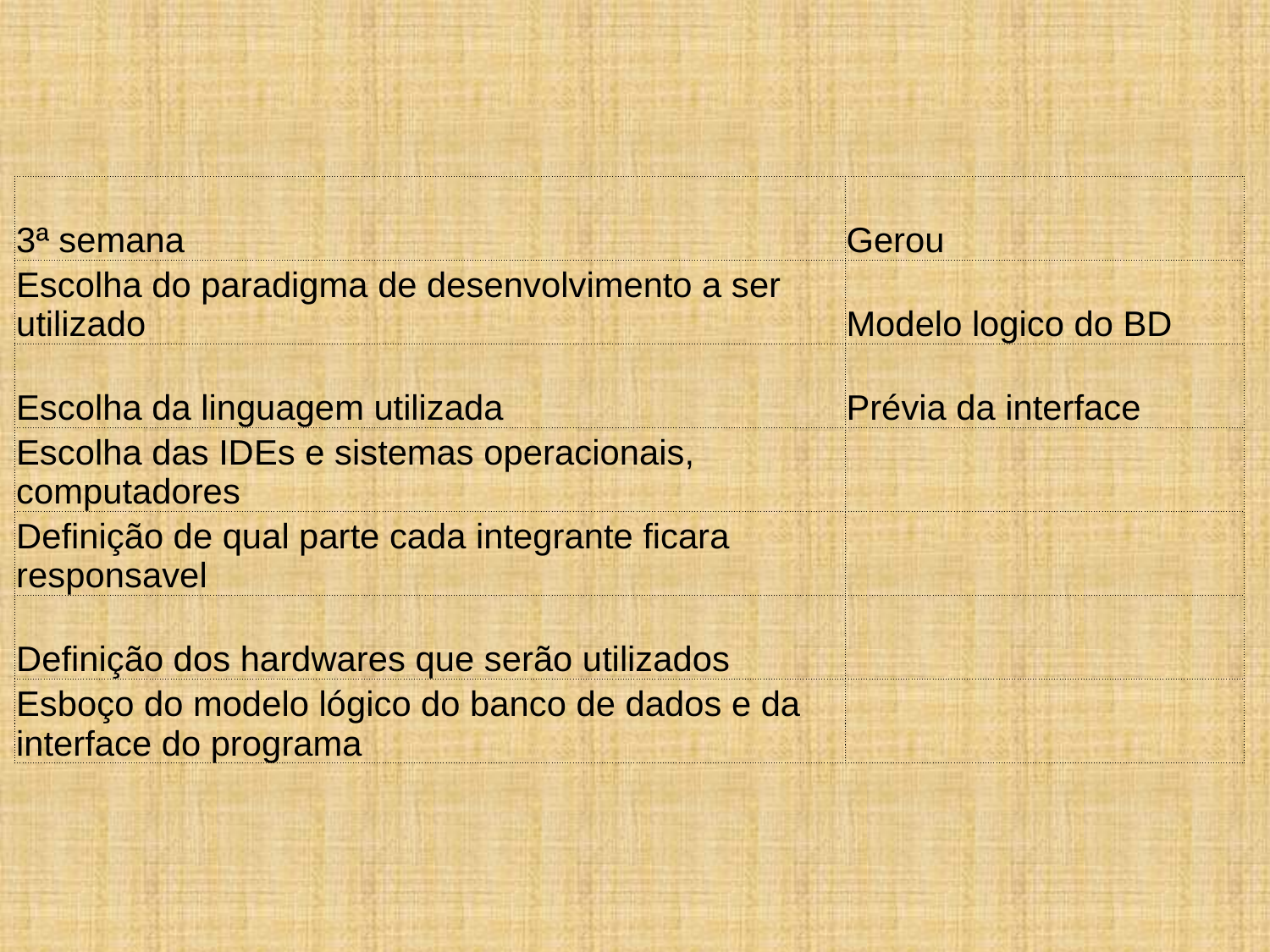

| 3ª semana | Gerou |
| --- | --- |
| Escolha do paradigma de desenvolvimento a ser utilizado | Modelo logico do BD |
| Escolha da linguagem utilizada | Prévia da interface |
| Escolha das IDEs e sistemas operacionais, computadores |  |
| Definição de qual parte cada integrante ficara responsavel |  |
| Definição dos hardwares que serão utilizados |  |
| Esboço do modelo lógico do banco de dados e da interface do programa |  |